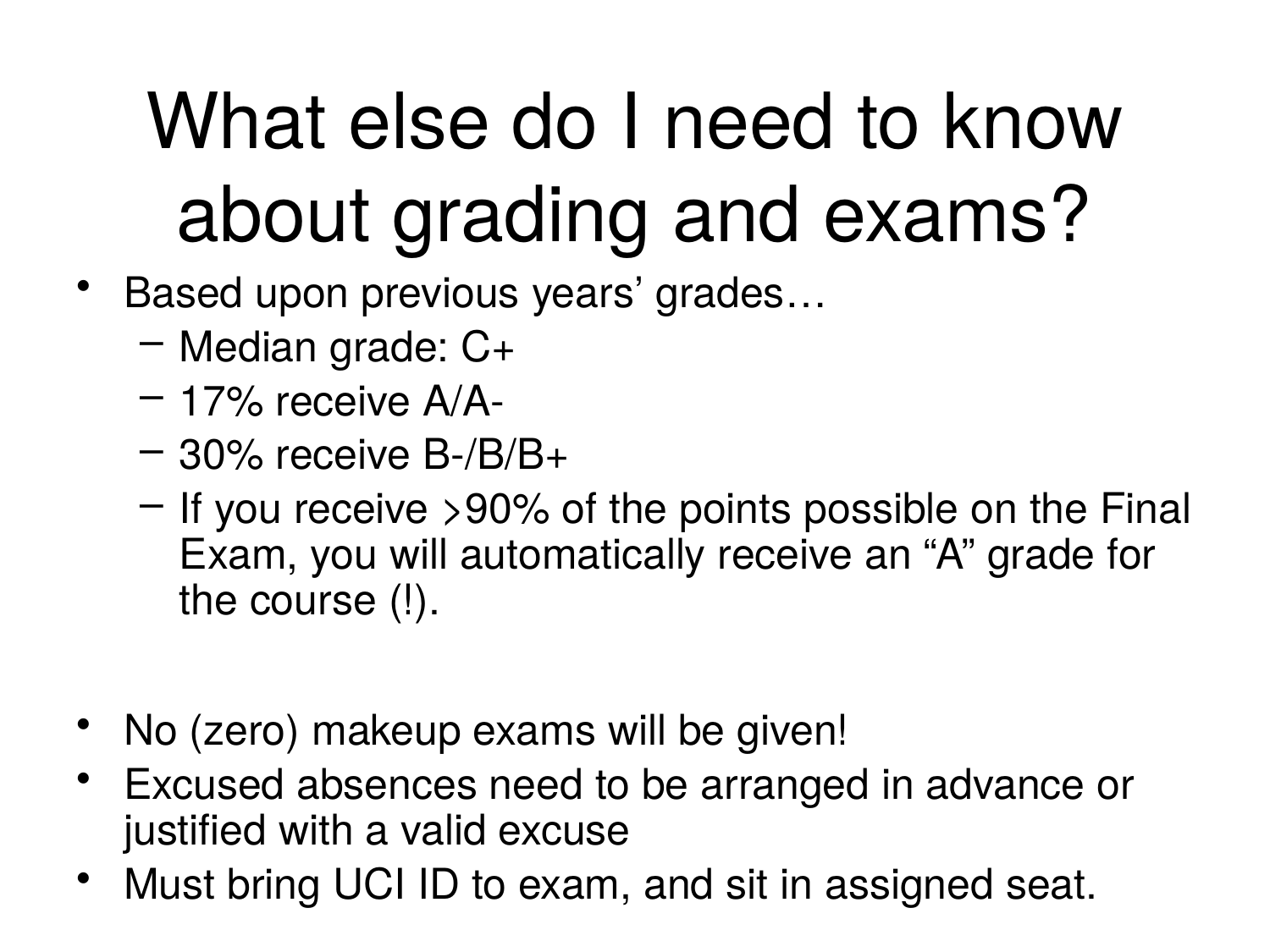

# What else do I need to know about grading and exams?
Based upon previous years’ grades…
Median grade: C+
17% receive A/A-
30% receive B-/B/B+
If you receive >90% of the points possible on the Final Exam, you will automatically receive an “A” grade for the course (!).

No (zero) makeup exams will be given!
Excused absences need to be arranged in advance or justified with a valid excuse
Must bring UCI ID to exam, and sit in assigned seat.